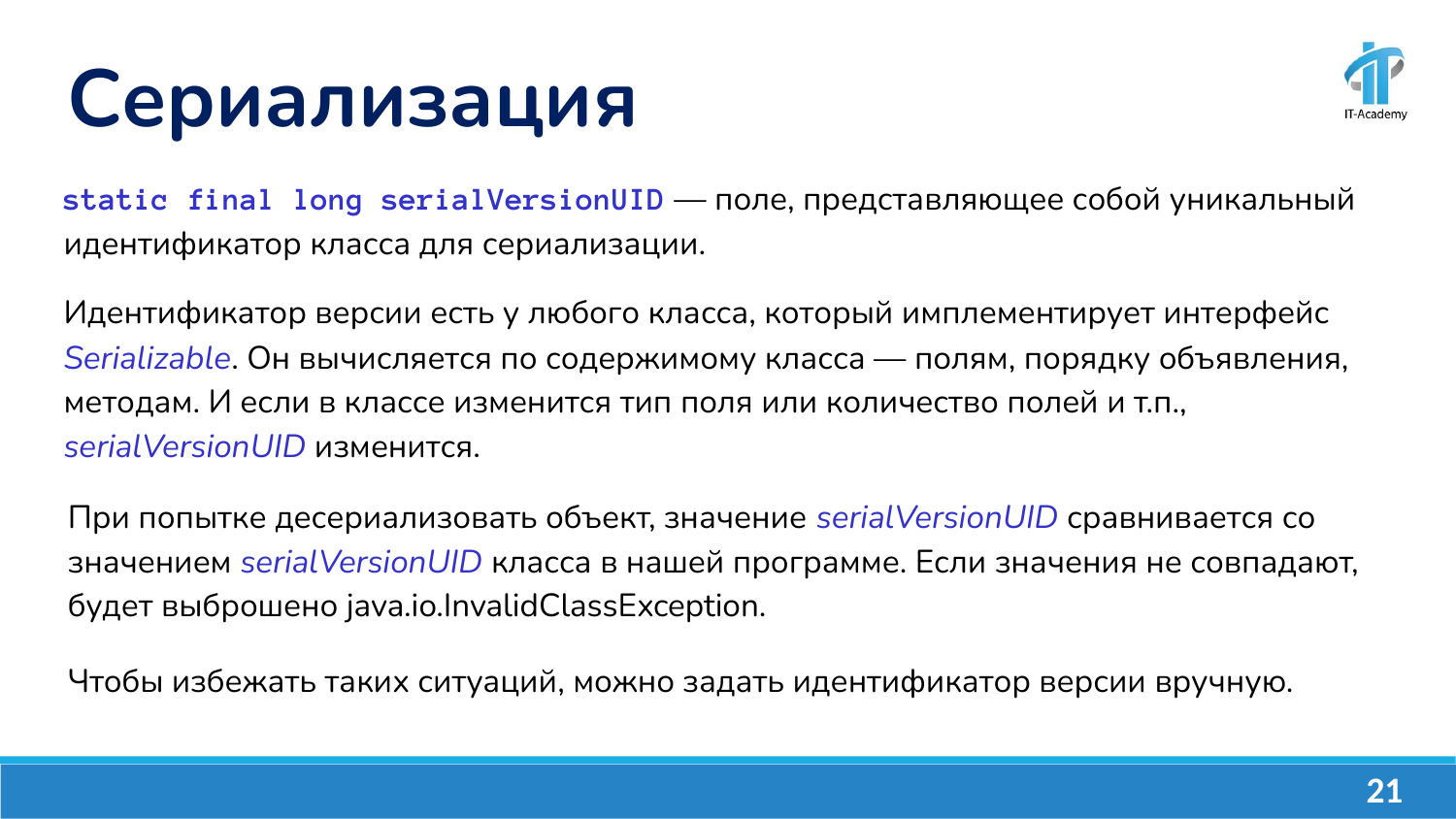

Сериализация
static final long serialVersionUID — поле, представляющее собой уникальный идентификатор класса для сериализации.
Идентификатор версии есть у любого класса, который имплементирует интерфейс Serializable. Он вычисляется по содержимому класса — полям, порядку объявления, методам. И если в классе изменится тип поля или количество полей и т.п., serialVersionUID изменится.
При попытке десериализовать объект, значение serialVersionUID сравнивается со значением serialVersionUID класса в нашей программе. Если значения не совпадают, будет выброшено java.io.InvalidClassException.
Чтобы избежать таких ситуаций, можно задать идентификатор версии вручную.
21